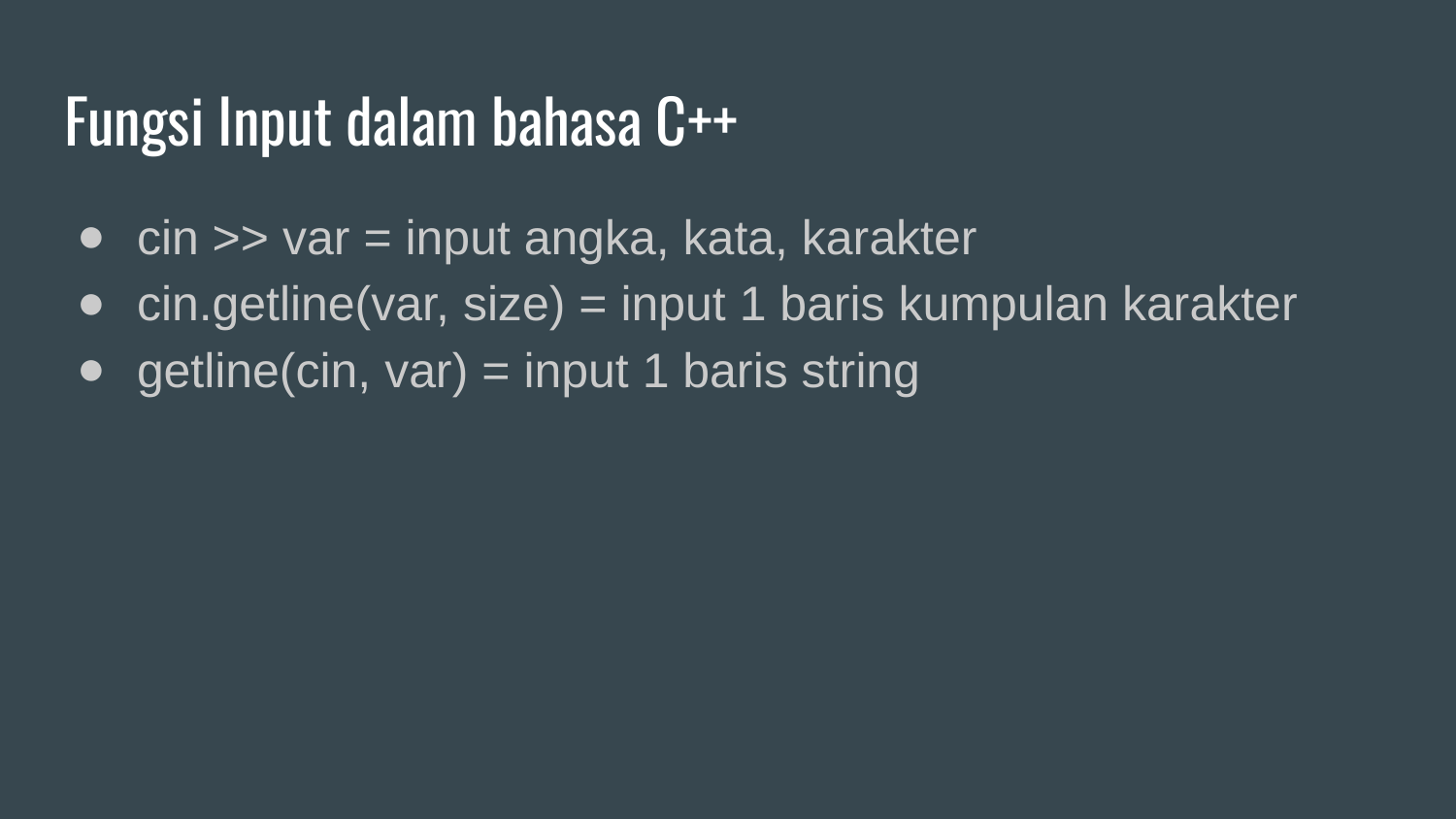

# Fungsi Input dalam bahasa C++
cin >> var = input angka, kata, karakter
cin.getline(var, size) = input 1 baris kumpulan karakter
getline(cin, var) = input 1 baris string